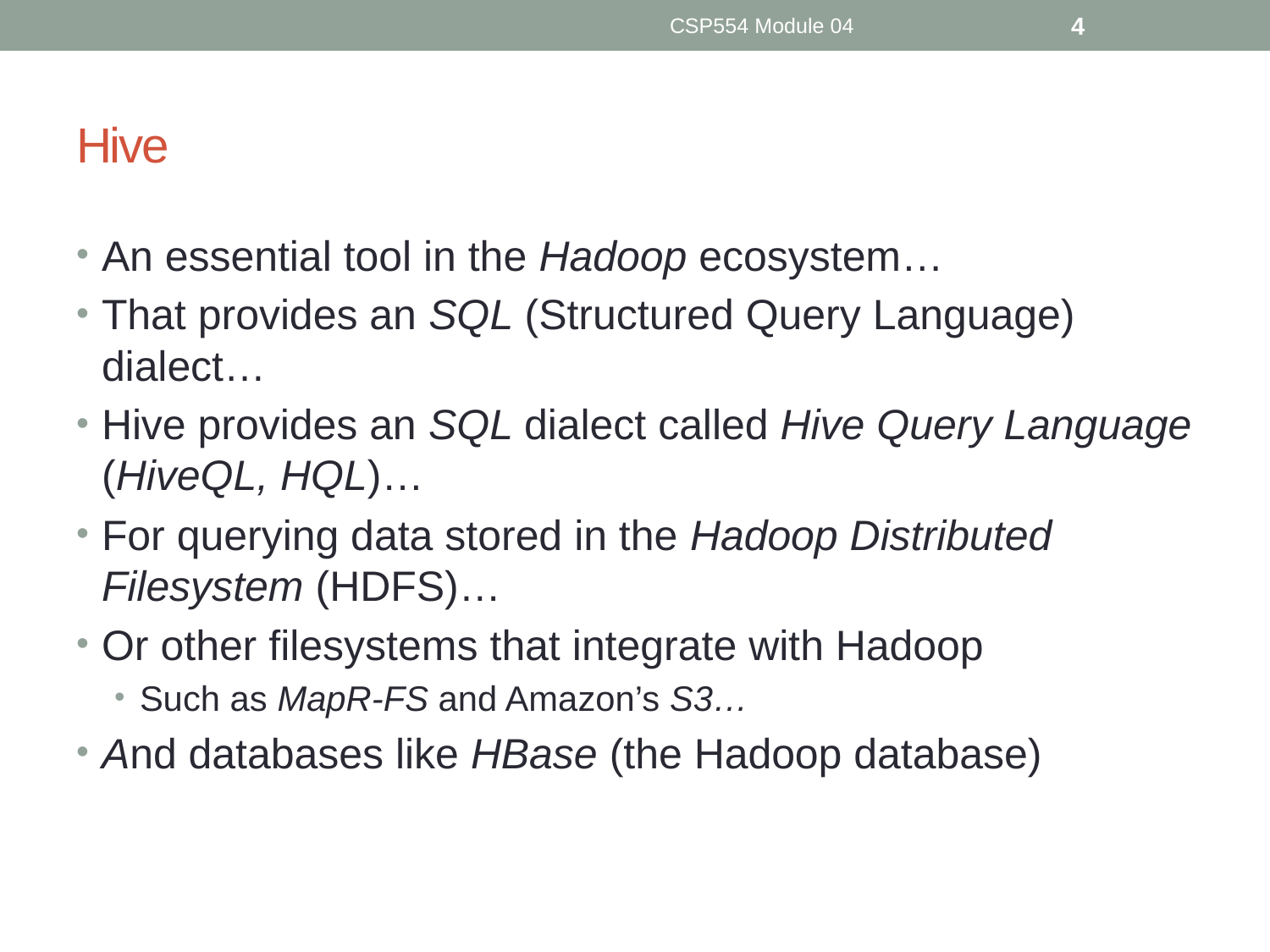

CSP554 Module 04
4
# Hive
An essential tool in the Hadoop ecosystem…
That provides an SQL (Structured Query Language) dialect…
Hive provides an SQL dialect called Hive Query Language (HiveQL, HQL)…
For querying data stored in the Hadoop Distributed Filesystem (HDFS)…
Or other filesystems that integrate with Hadoop
Such as MapR-FS and Amazon’s S3…
And databases like HBase (the Hadoop database)